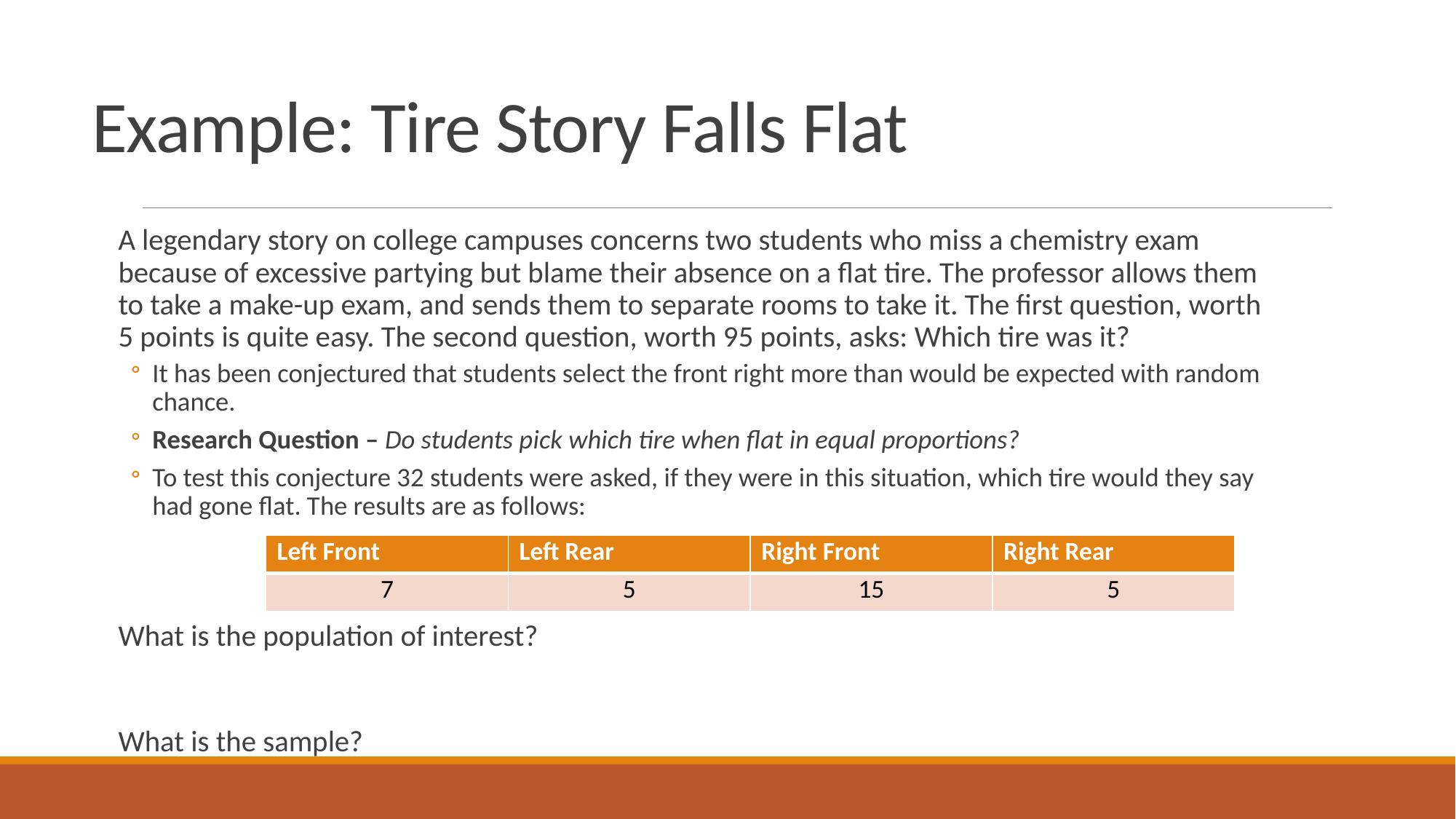

# Example: Tire Story Falls Flat
A legendary story on college campuses concerns two students who miss a chemistry exam because of excessive partying but blame their absence on a flat tire. The professor allows them to take a make-up exam, and sends them to separate rooms to take it. The first question, worth 5 points is quite easy. The second question, worth 95 points, asks: Which tire was it?
It has been conjectured that students select the front right more than would be expected with random chance.
Research Question – Do students pick which tire when flat in equal proportions?
To test this conjecture 32 students were asked, if they were in this situation, which tire would they say had gone flat. The results are as follows:

What is the population of interest?

What is the sample?

| Left Front | Left Rear | Right Front | Right Rear |
| --- | --- | --- | --- |
| 7 | 5 | 15 | 5 |